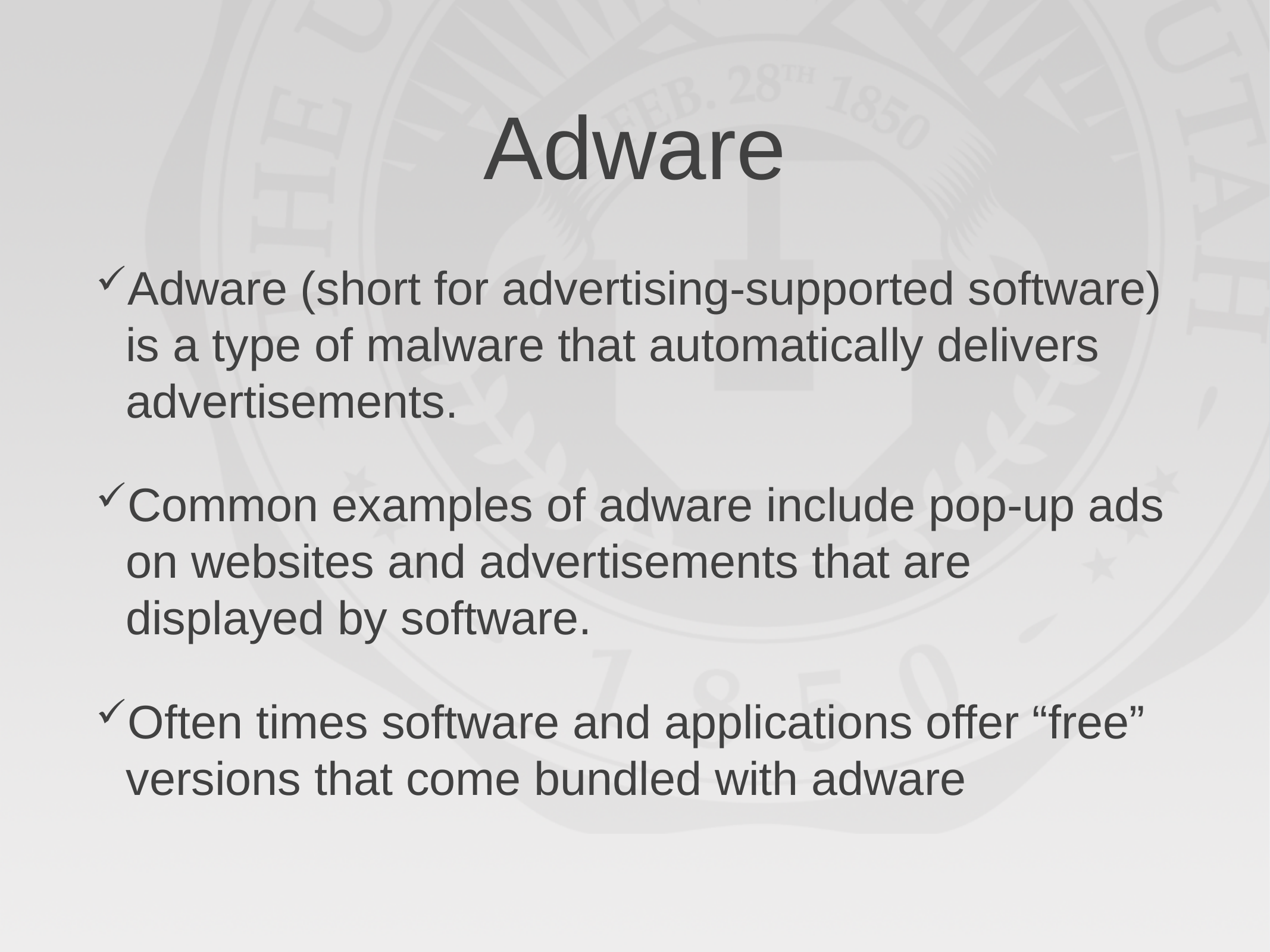

# Adware
Adware (short for advertising-supported software) is a type of malware that automatically delivers advertisements.
Common examples of adware include pop-up ads on websites and advertisements that are displayed by software.
Often times software and applications offer “free” versions that come bundled with adware